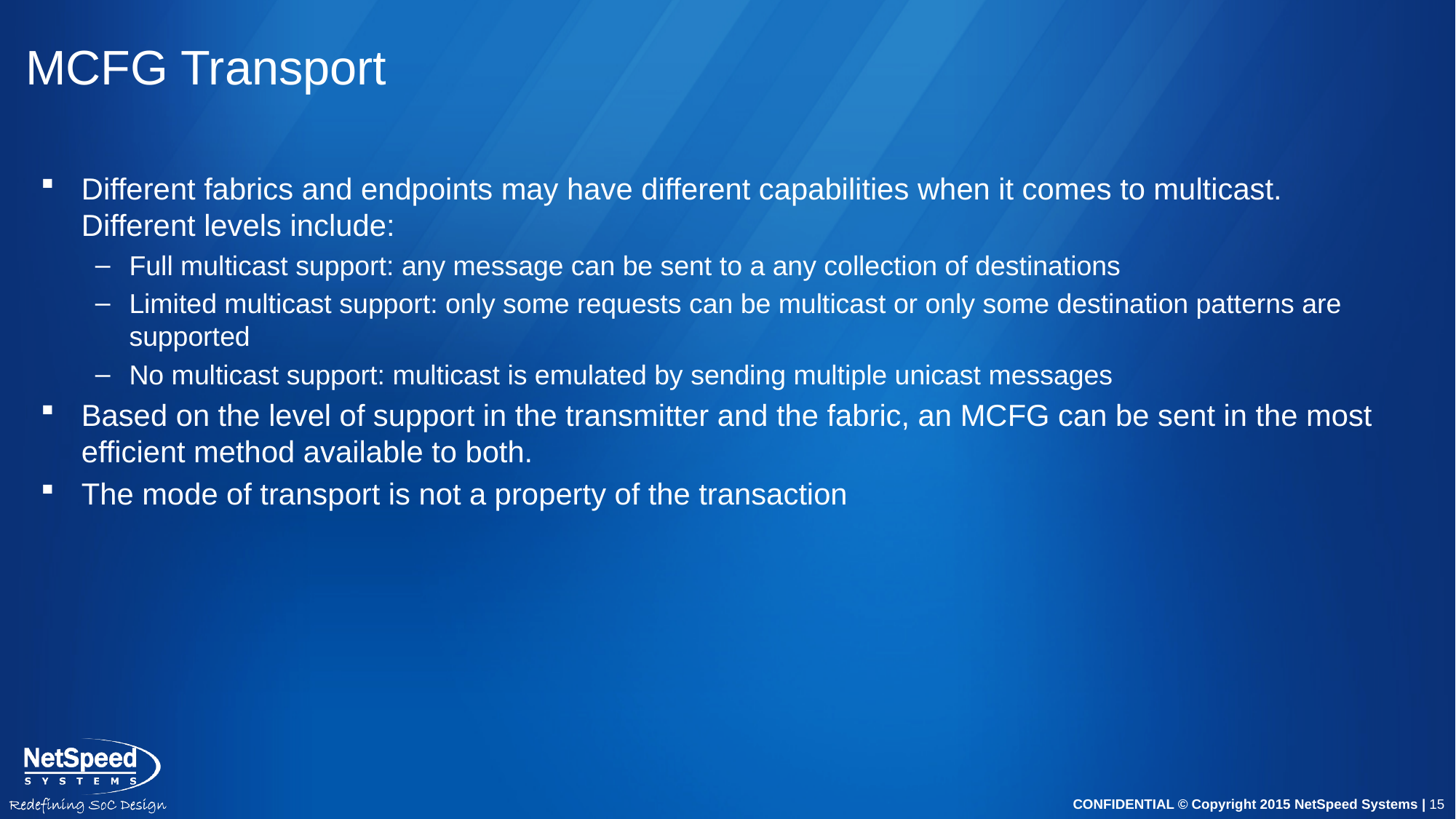

# MCFG Transport
Different fabrics and endpoints may have different capabilities when it comes to multicast.  Different levels include:
Full multicast support: any message can be sent to a any collection of destinations
Limited multicast support: only some requests can be multicast or only some destination patterns are supported
No multicast support: multicast is emulated by sending multiple unicast messages
Based on the level of support in the transmitter and the fabric, an MCFG can be sent in the most efficient method available to both.
The mode of transport is not a property of the transaction
X